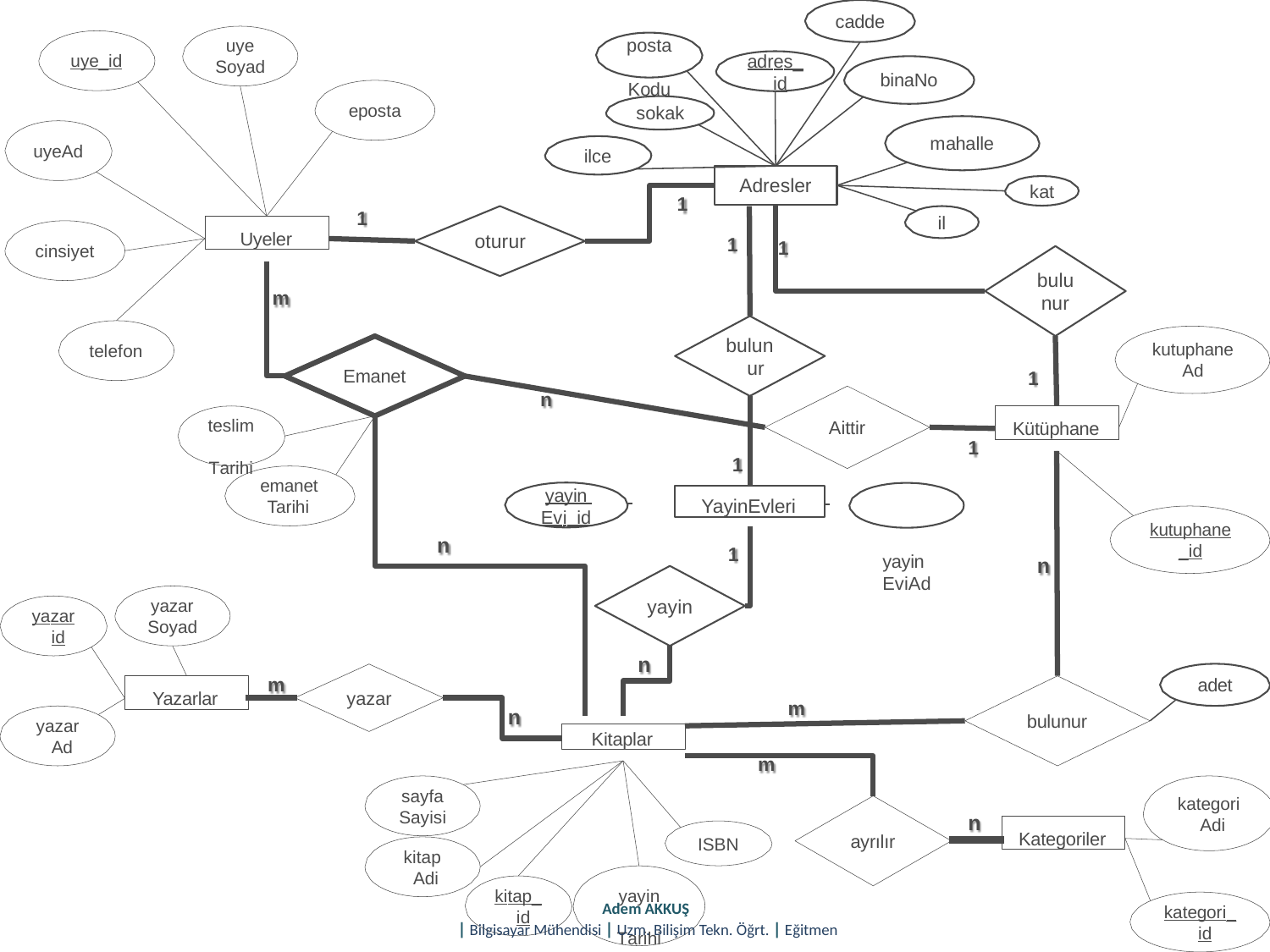

cadde

posta  Kodu

uye  Soyad

adres_  id
uye_id

binaNo

eposta
sokak

mahalle

uyeAd
ilce

Adresler

kat

1
1

il

Uyeler

oturur

1
1
cinsiyet

bulu
nur

m

bulun  ur
kutuphane
Ad
telefon

Emanet
1

n

Kütüphane
teslim  Tarihi
Aittir

1

1
emanet
Tarihi
yayin  Evi_id

 			yayin  EviAd

YayinEvleri

kutuphane
_id
n

1

n

yayin
yazar  Soyad

yazar  id

n

m
adet

Yazarlar
yazar

m

n

bulunur
yazar  Ad
Kitaplar

m

sayfa
Sayisi
kategori  Adi

n
Kategoriler

ayrılır
ISBN

kitap  Adi

kitap_  id
yayin  Tarihi

Adem AKKUŞ
| Bilgisayar Mühendisi | Uzm. Bilişim Tekn. Öğrt. | Eğitmen
kategori_  id